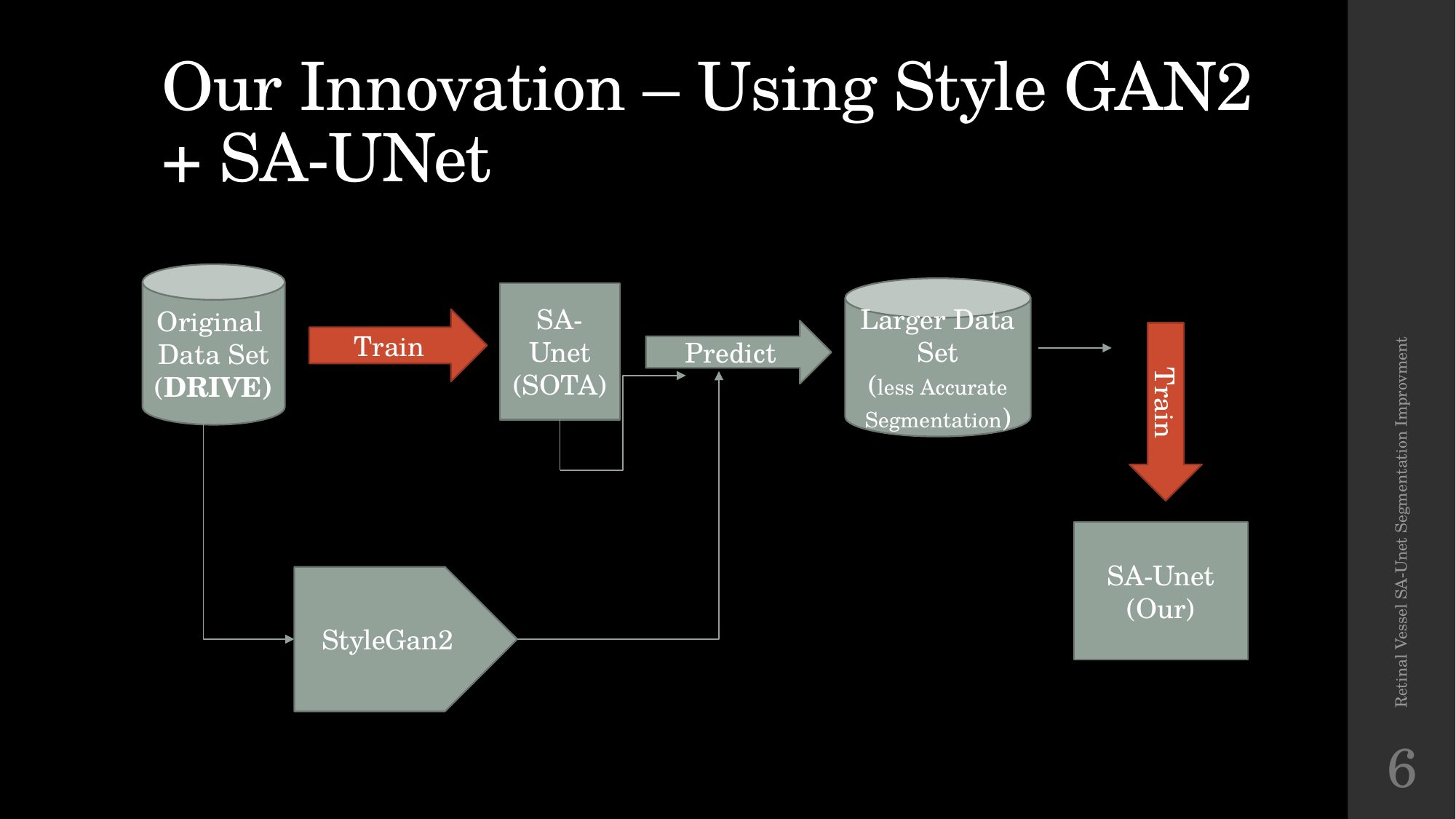

# Our Innovation – Using Style GAN2 + SA-UNet
Original
Data Set
(DRIVE)
Larger Data Set
(less Accurate Segmentation)
SA-Unet
(SOTA)
Train
Predict
Train
Retinal Vessel SA-Unet Segmentation Improvment
SA-Unet
(Our)
StyleGan2
6